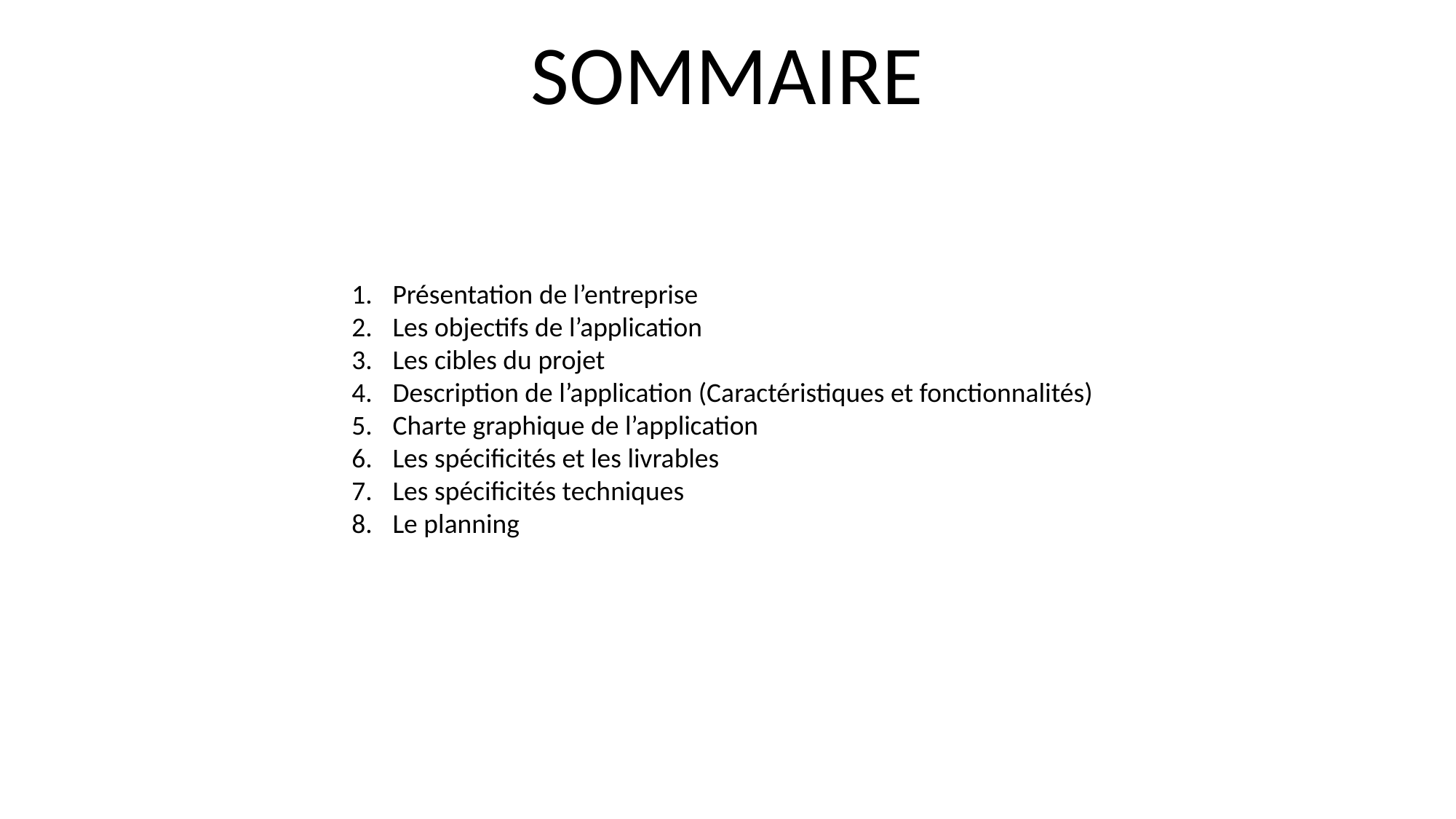

# SOMMAIRE
Présentation de l’entreprise
Les objectifs de l’application
Les cibles du projet
Description de l’application (Caractéristiques et fonctionnalités)
Charte graphique de l’application
Les spécificités et les livrables
Les spécificités techniques
Le planning